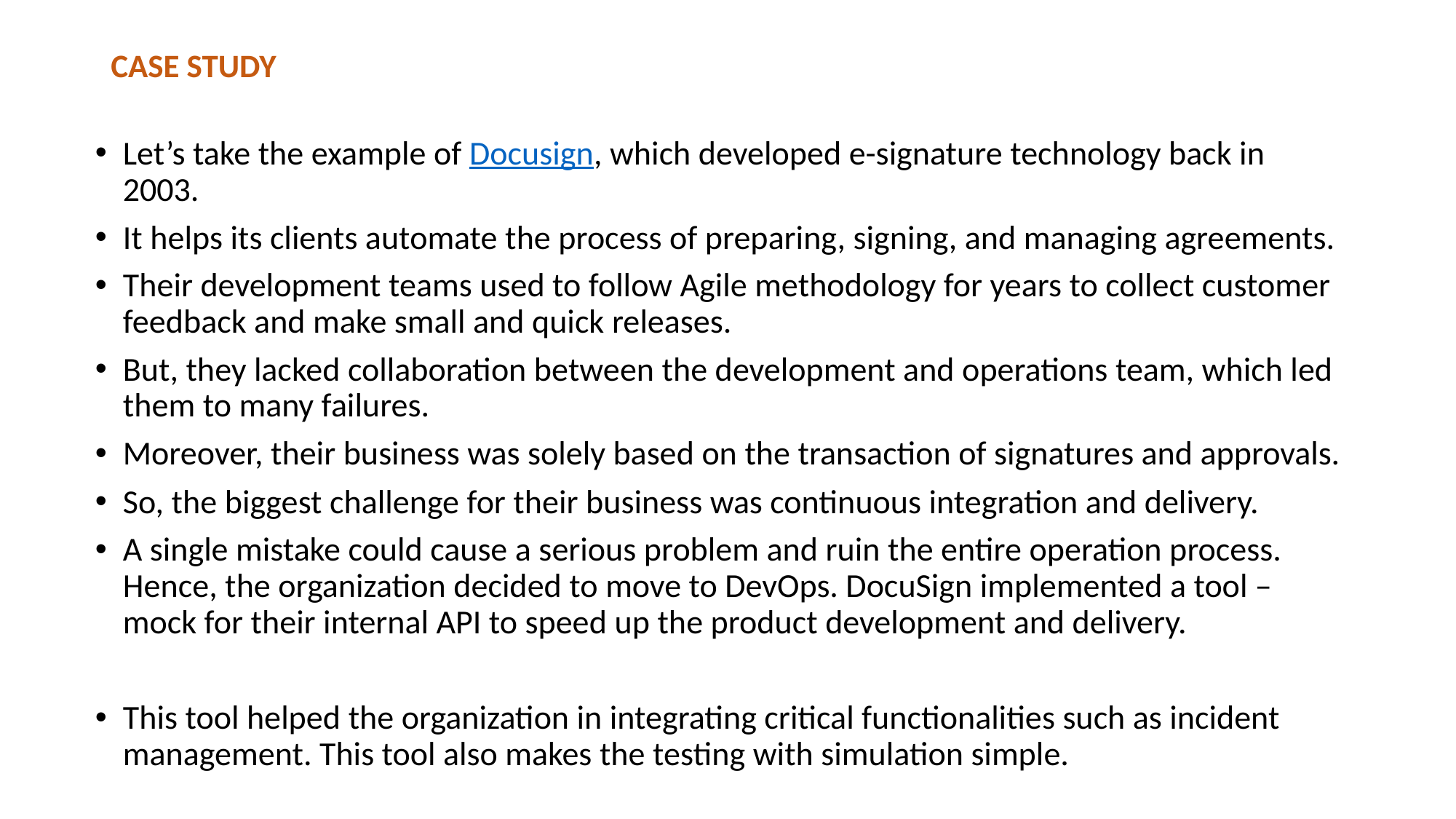

# CASE STUDY
Let’s take the example of Docusign, which developed e-signature technology back in 2003.
It helps its clients automate the process of preparing, signing, and managing agreements.
Their development teams used to follow Agile methodology for years to collect customer feedback and make small and quick releases.
But, they lacked collaboration between the development and operations team, which led them to many failures.
Moreover, their business was solely based on the transaction of signatures and approvals.
So, the biggest challenge for their business was continuous integration and delivery.
A single mistake could cause a serious problem and ruin the entire operation process. Hence, the organization decided to move to DevOps. DocuSign implemented a tool – mock for their internal API to speed up the product development and delivery.

This tool helped the organization in integrating critical functionalities such as incident management. This tool also makes the testing with simulation simple.